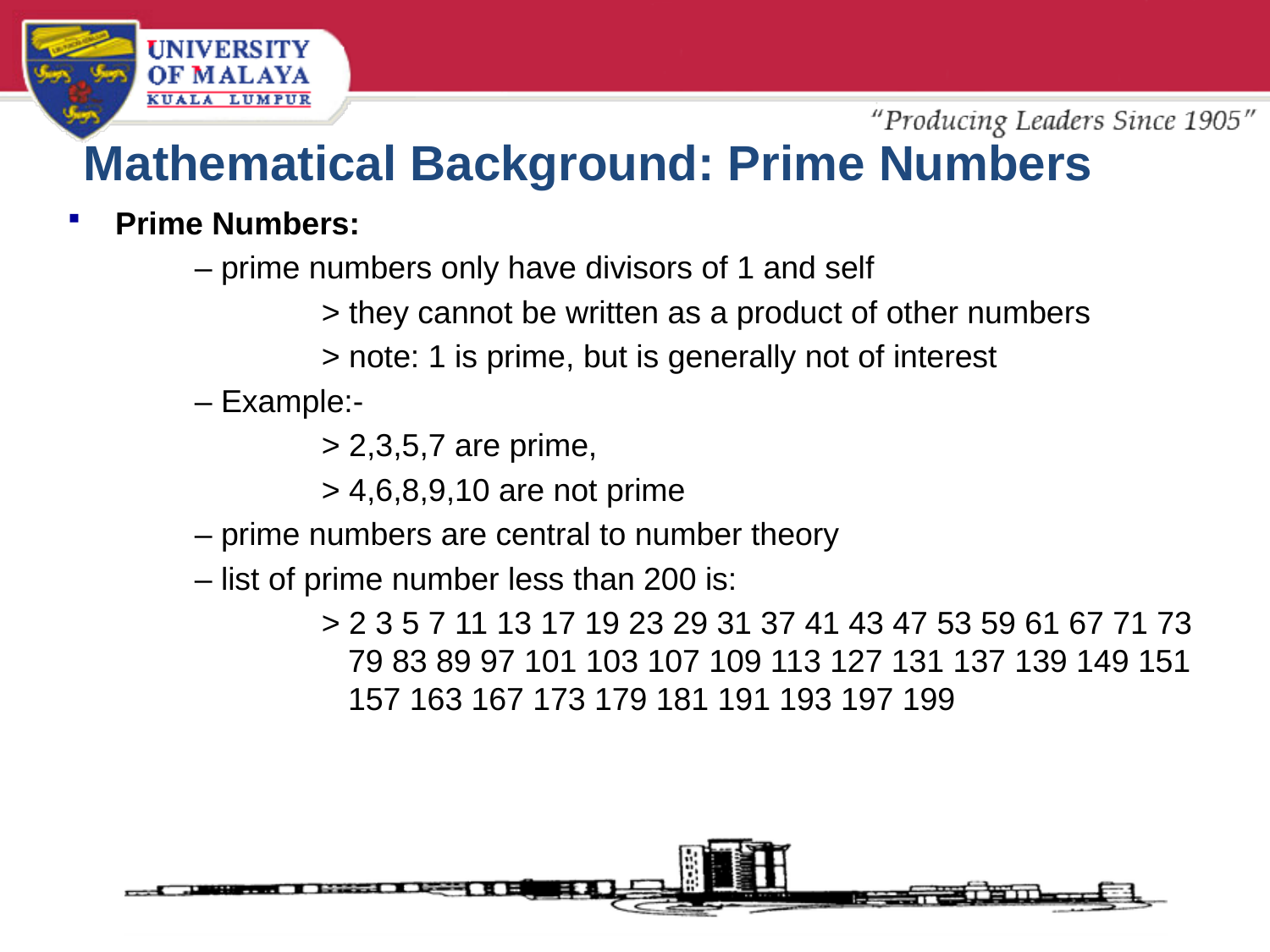

# Mathematical Background: Prime Numbers
Prime Numbers:
	– prime numbers only have divisors of 1 and self
		> they cannot be written as a product of other numbers
		> note: 1 is prime, but is generally not of interest
	– Example:-
		> 2,3,5,7 are prime,
		> 4,6,8,9,10 are not prime
	– prime numbers are central to number theory
	– list of prime number less than 200 is:
		> 2 3 5 7 11 13 17 19 23 29 31 37 41 43 47 53 59 61 67 71 73 			   79 83 89 97 101 103 107 109 113 127 131 137 139 149 151 			   157 163 167 173 179 181 191 193 197 199